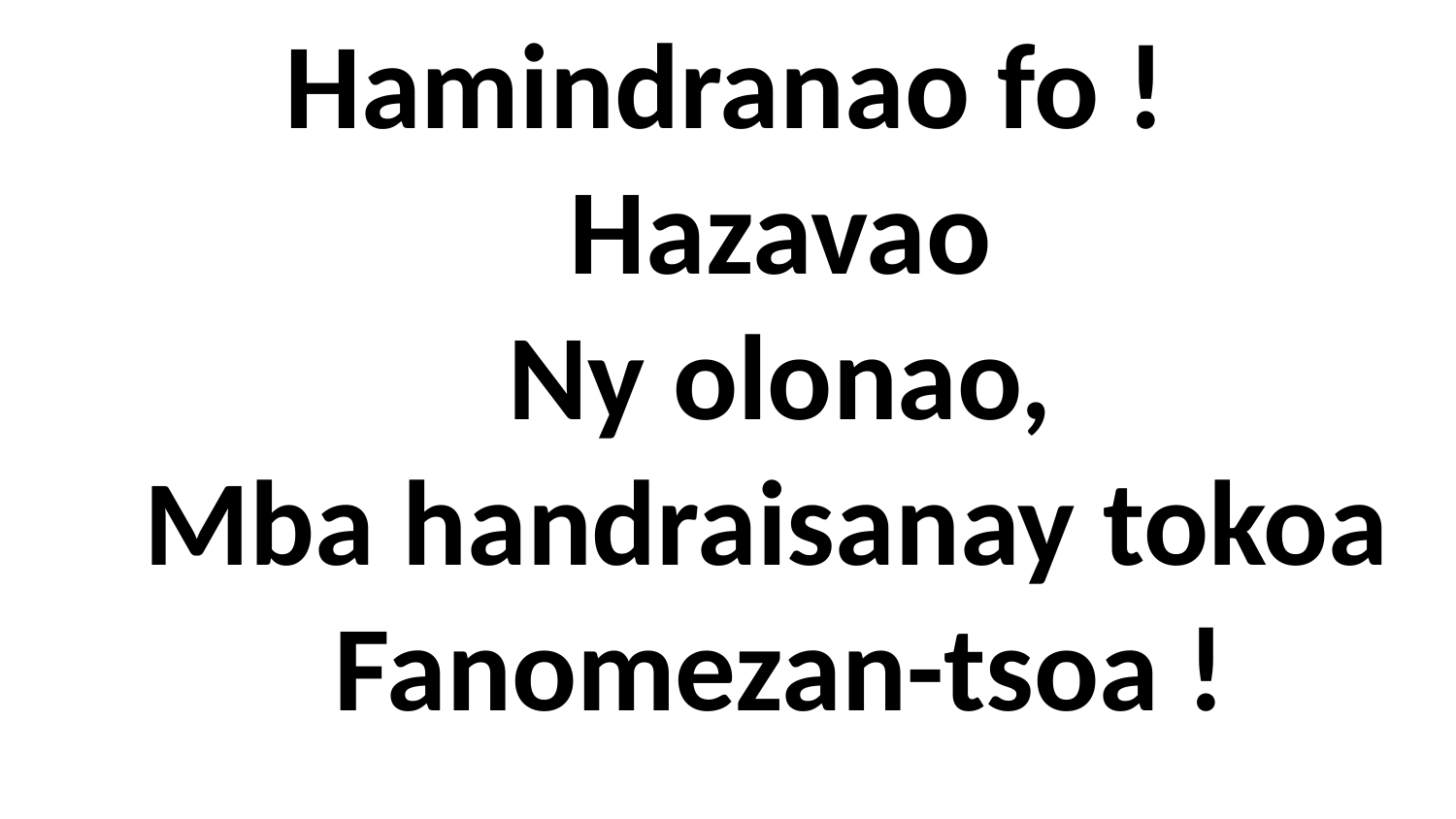

Hamindranao fo !
    Hazavao
    Ny olonao,
   Mba handraisanay tokoa
    Fanomezan-tsoa !